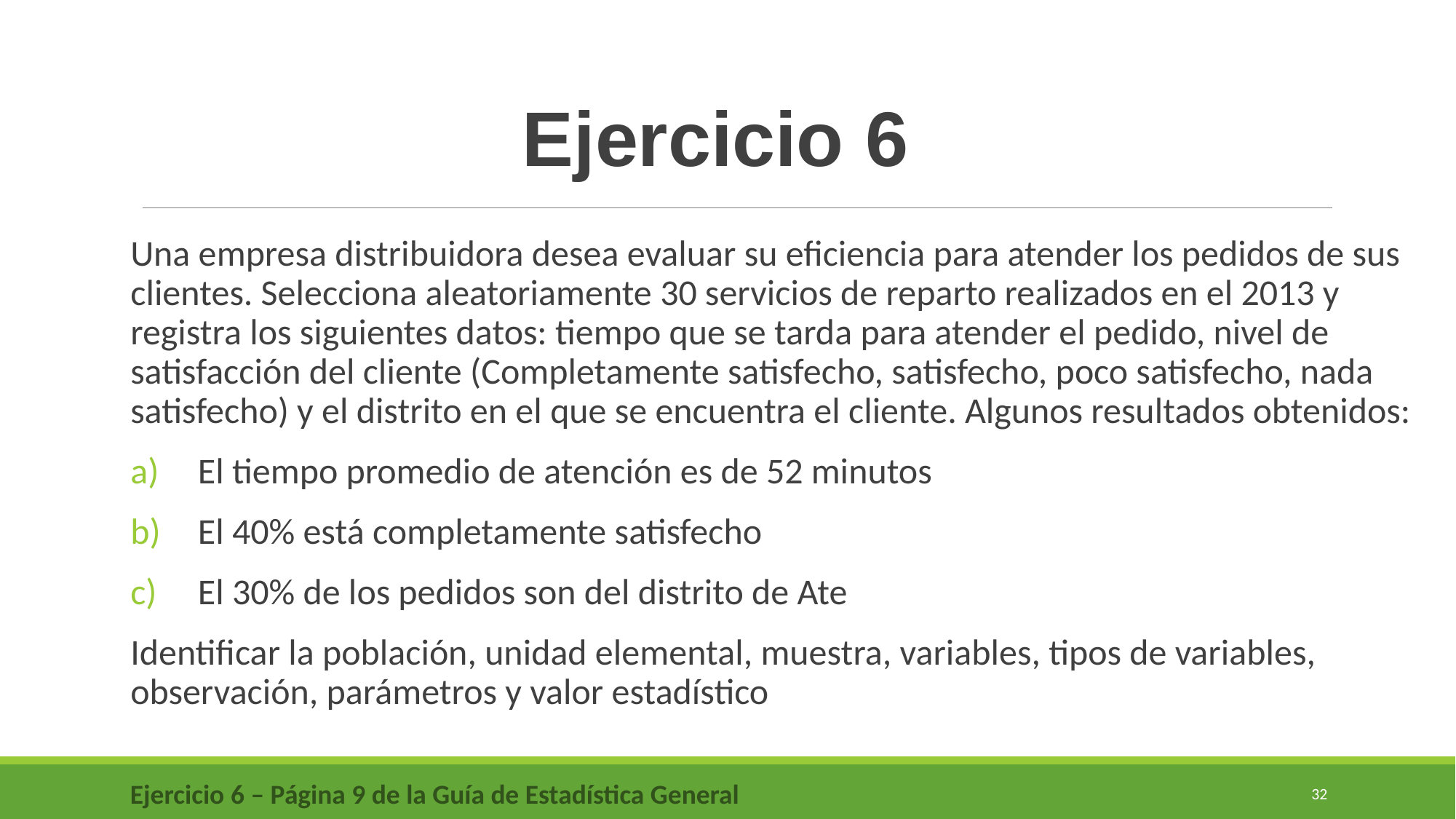

Ejercicio 6
Una empresa distribuidora desea evaluar su eficiencia para atender los pedidos de sus clientes. Selecciona aleatoriamente 30 servicios de reparto realizados en el 2013 y registra los siguientes datos: tiempo que se tarda para atender el pedido, nivel de satisfacción del cliente (Completamente satisfecho, satisfecho, poco satisfecho, nada satisfecho) y el distrito en el que se encuentra el cliente. Algunos resultados obtenidos:
El tiempo promedio de atención es de 52 minutos
El 40% está completamente satisfecho
El 30% de los pedidos son del distrito de Ate
Identificar la población, unidad elemental, muestra, variables, tipos de variables, observación, parámetros y valor estadístico
Ejercicio 6 – Página 9 de la Guía de Estadística General
32